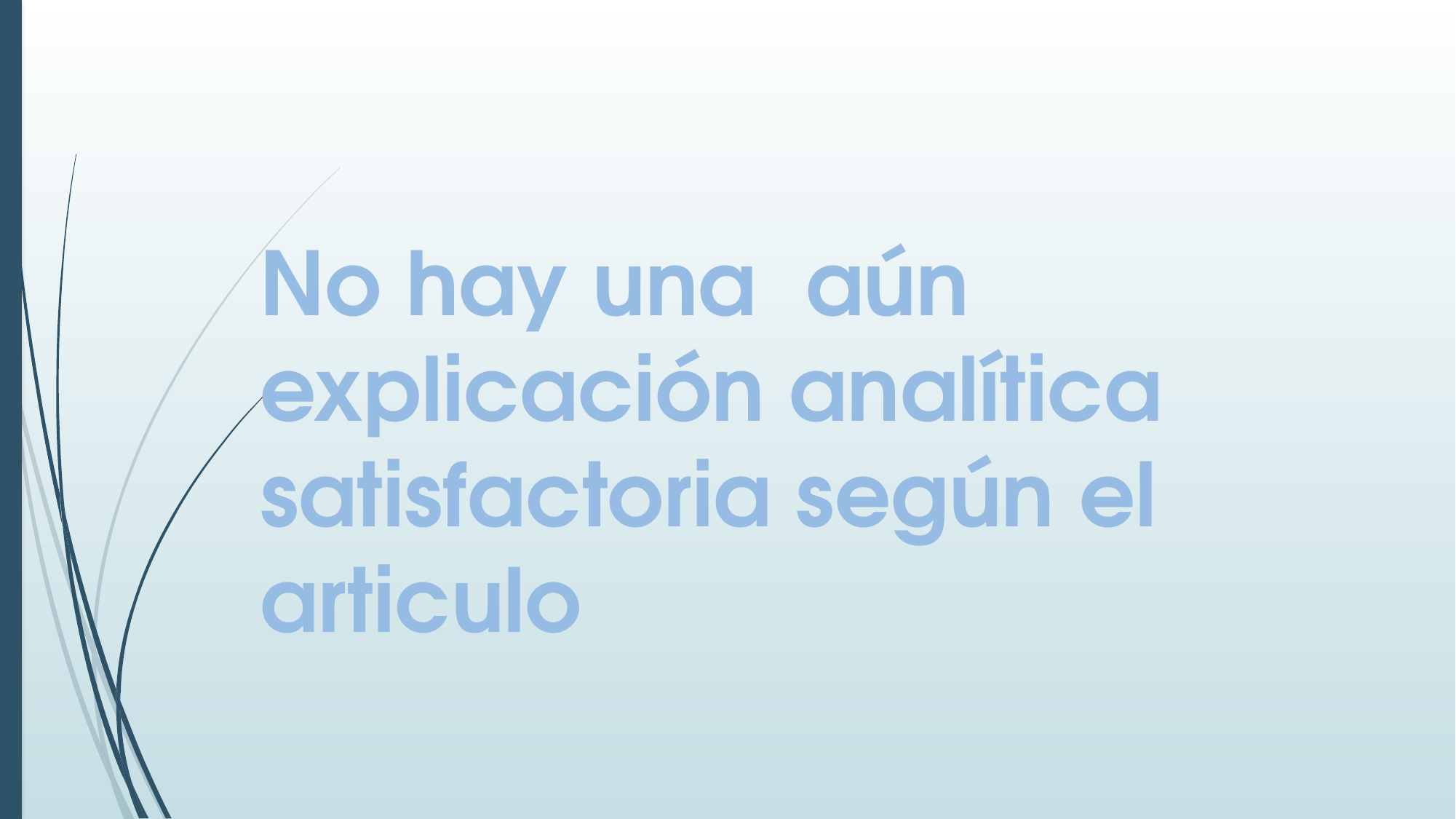

#
No hay una  aún explicación analítica satisfactoria según el articulo